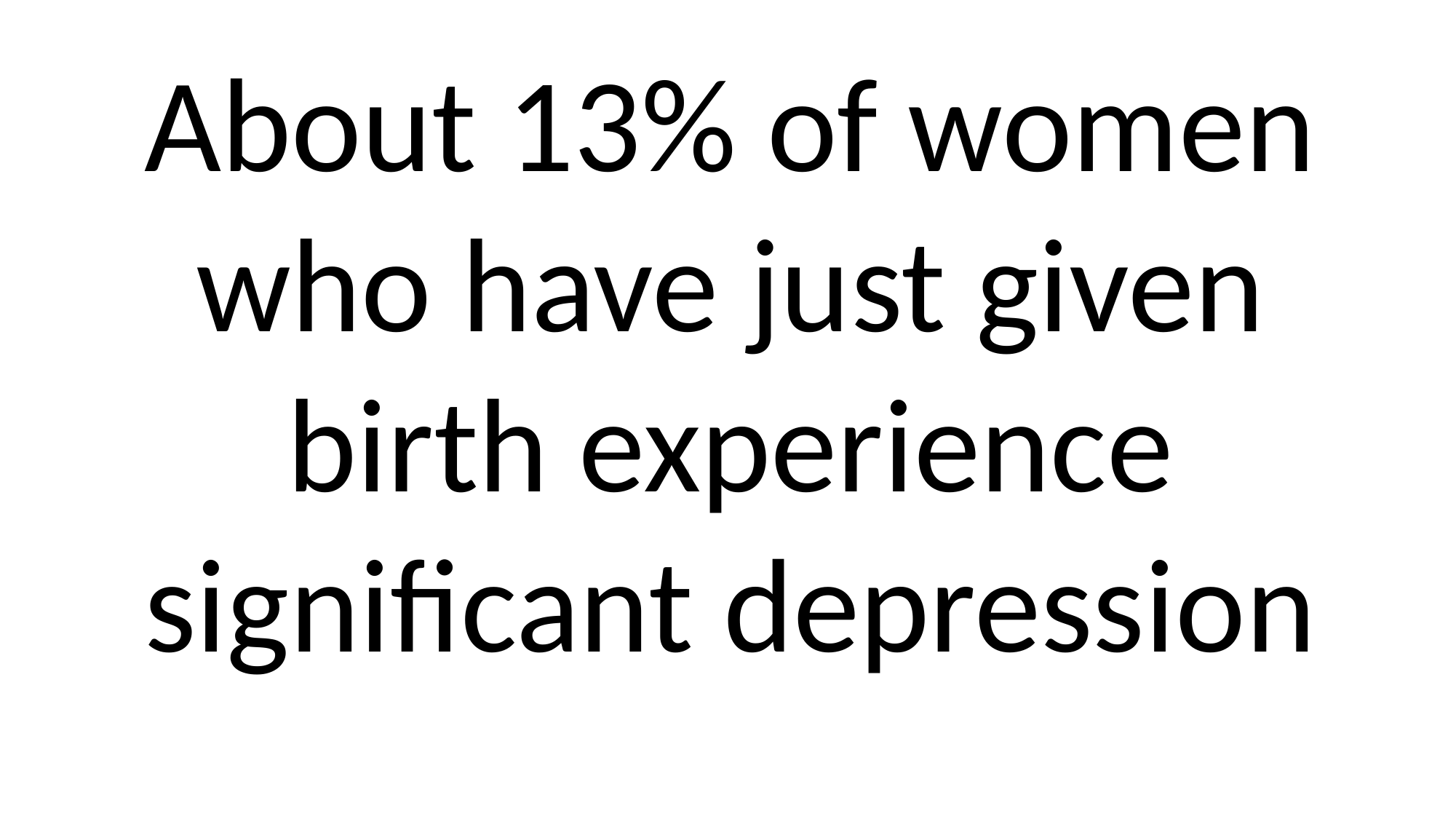

About 13% of women who have just given birth experience significant depression